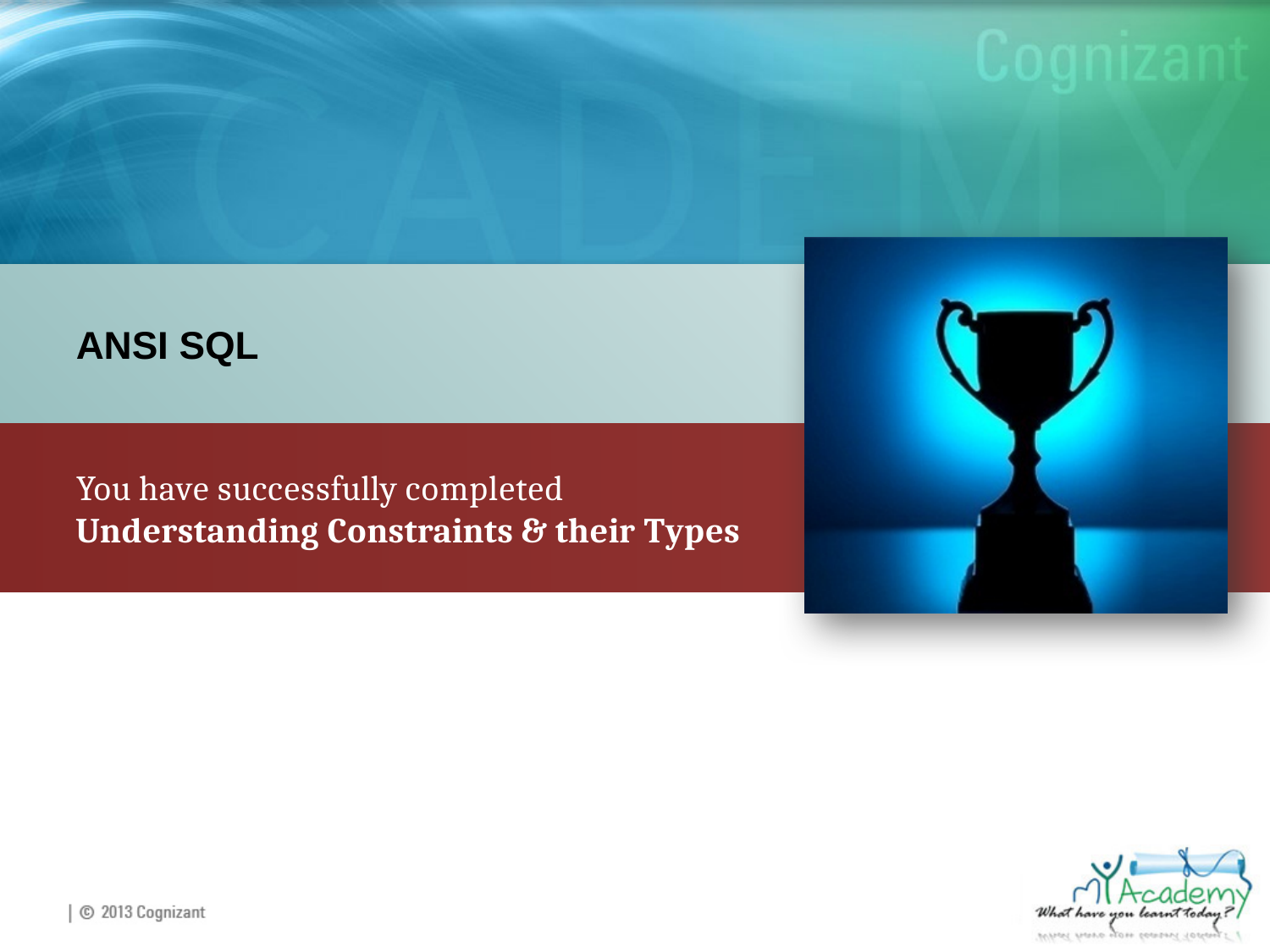

ANSI SQL
You have successfully completed
Understanding Constraints & their Types